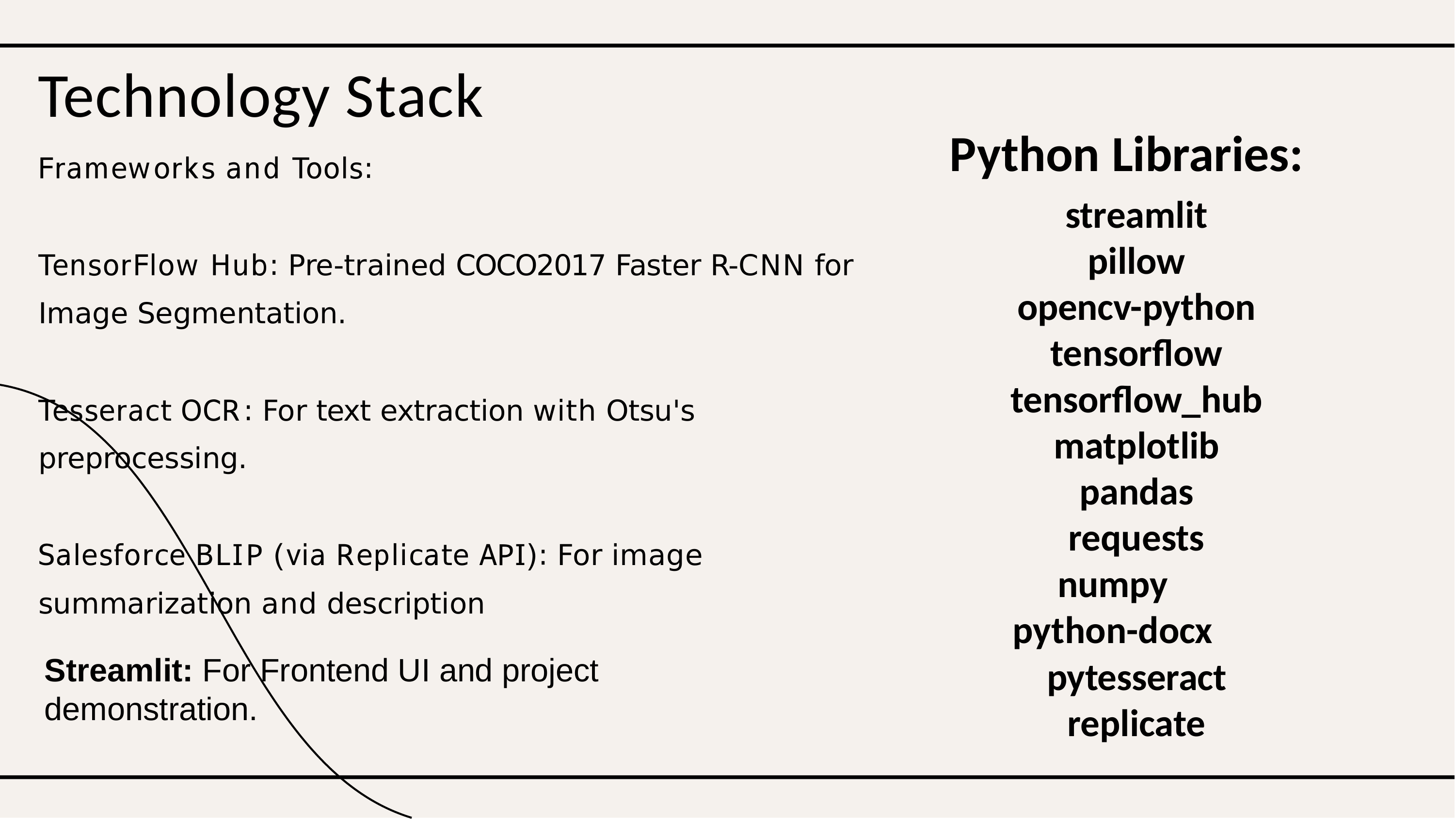

# Technology Stack
Python Libraries:
streamlit pillow
opencv-python tensorﬂow
tensorﬂow_hub matplotlib pandas requests
numpy
python-docx
pytesseract replicate
Frameworks and Tools:
TensorFlow Hub: Pre-trained COCO2017 Faster R-CNN for Image Segmentation.
Tesseract OCR: For text extraction with Otsu's preprocessing.

Salesforce BLIP (via Replicate API): For image summarization and description
Streamlit: For Frontend UI and project demonstration.